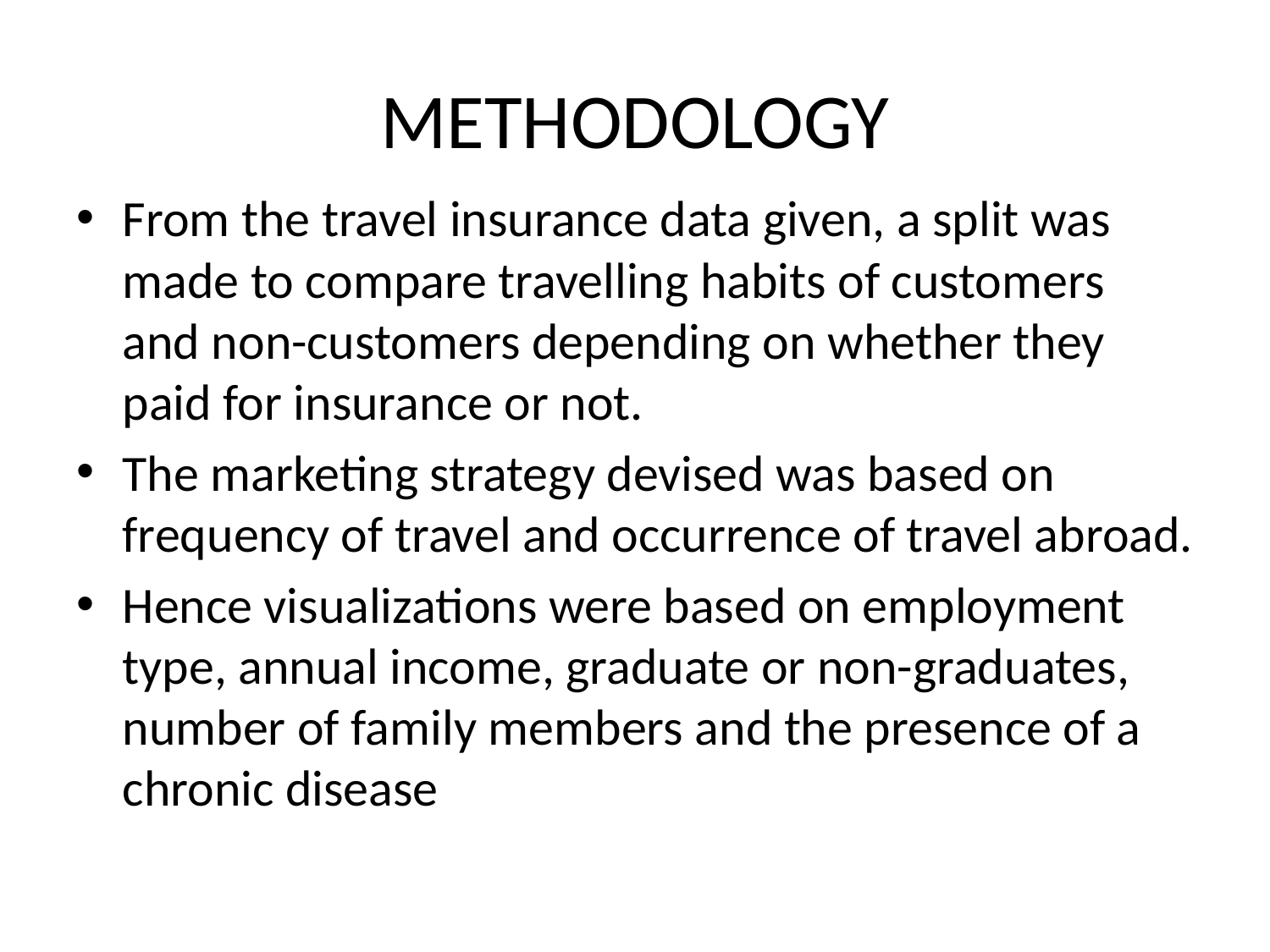

# METHODOLOGY
From the travel insurance data given, a split was made to compare travelling habits of customers and non-customers depending on whether they paid for insurance or not.
The marketing strategy devised was based on frequency of travel and occurrence of travel abroad.
Hence visualizations were based on employment type, annual income, graduate or non-graduates, number of family members and the presence of a chronic disease